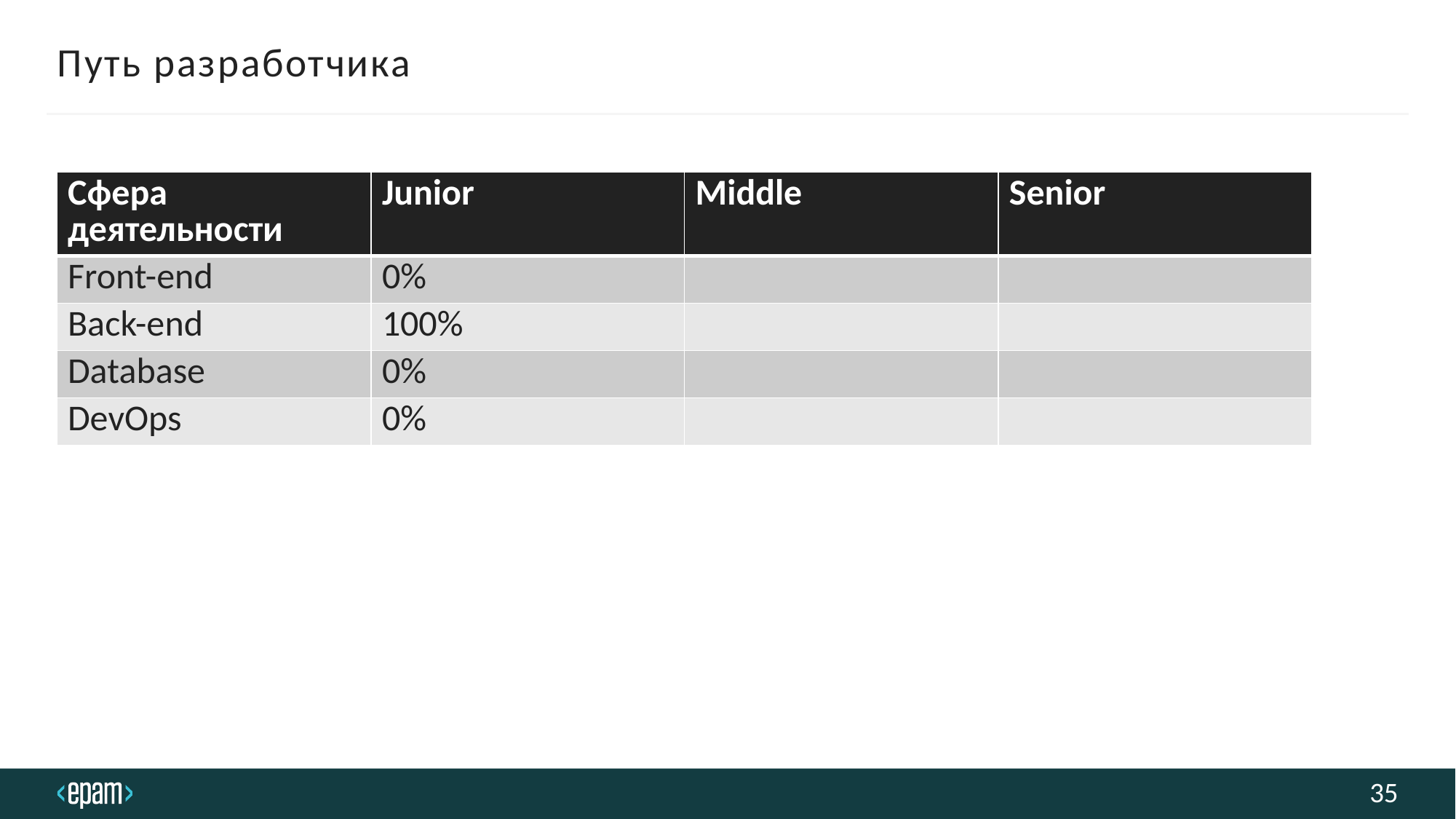

# Путь разработчика
| Сфера деятельности | Junior | Middle | Senior |
| --- | --- | --- | --- |
| Front-end | 0% |  |  |
| Back-end | 100% |  |  |
| Database | 0% |  |  |
| DevOps | 0% |  |  |
35